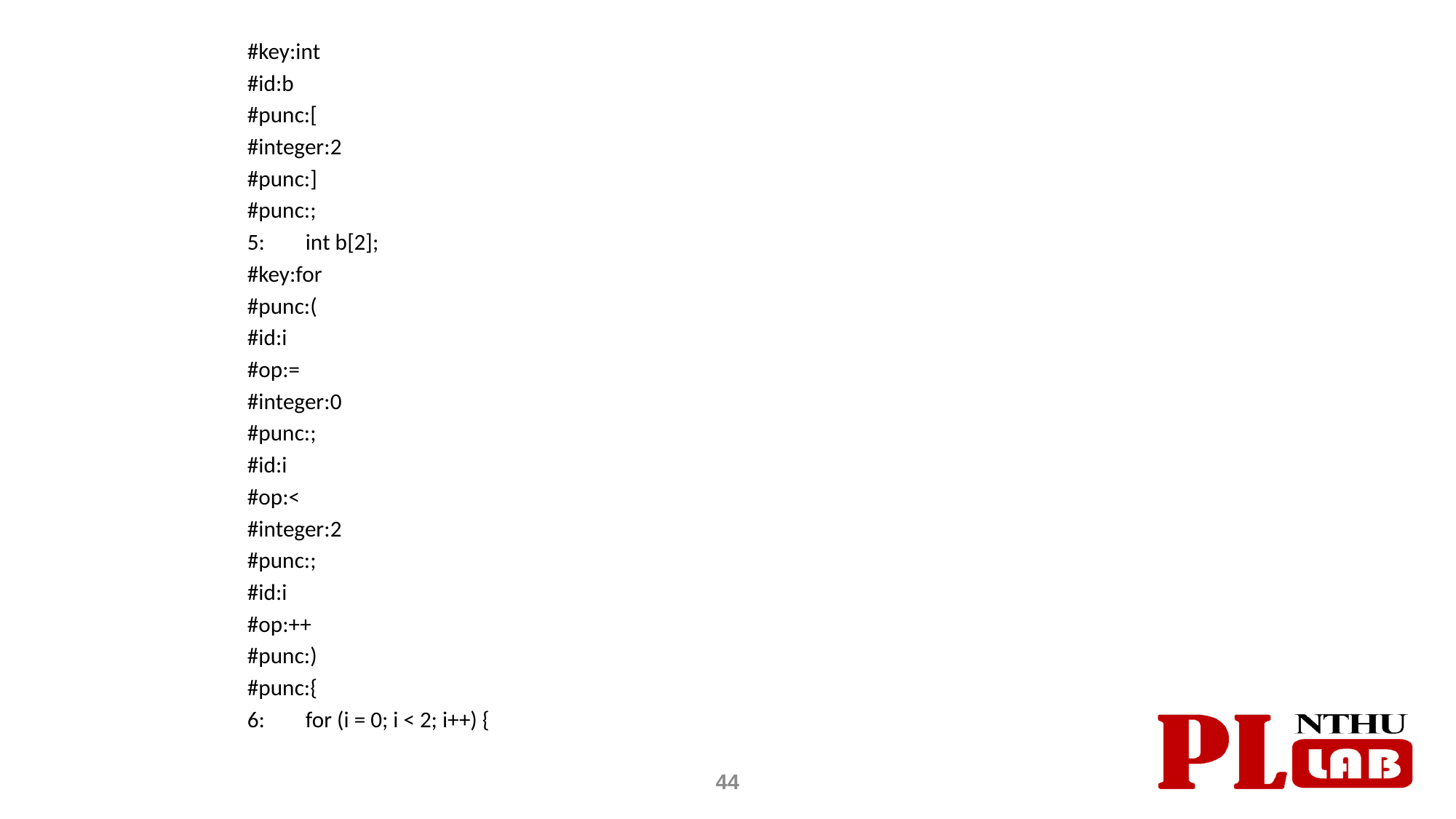

#key:int
#id:b
#punc:[
#integer:2
#punc:]
#punc:;
5:        int b[2];
#key:for
#punc:(
#id:i
#op:=
#integer:0
#punc:;
#id:i
#op:<
#integer:2
#punc:;
#id:i
#op:++
#punc:)
#punc:{
6:        for (i = 0; i < 2; i++) {
44